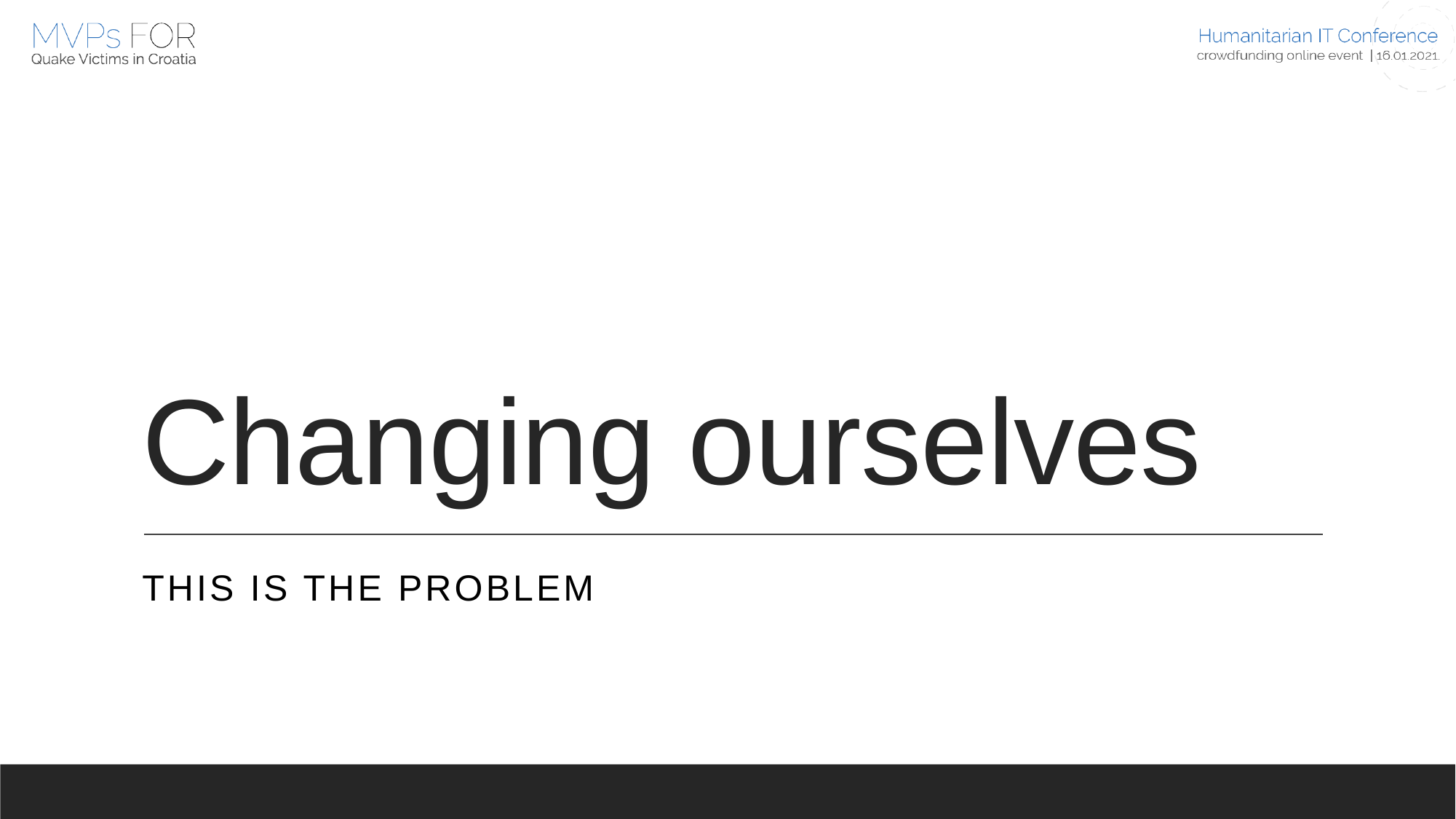

# Changing ourselves
This is the problem